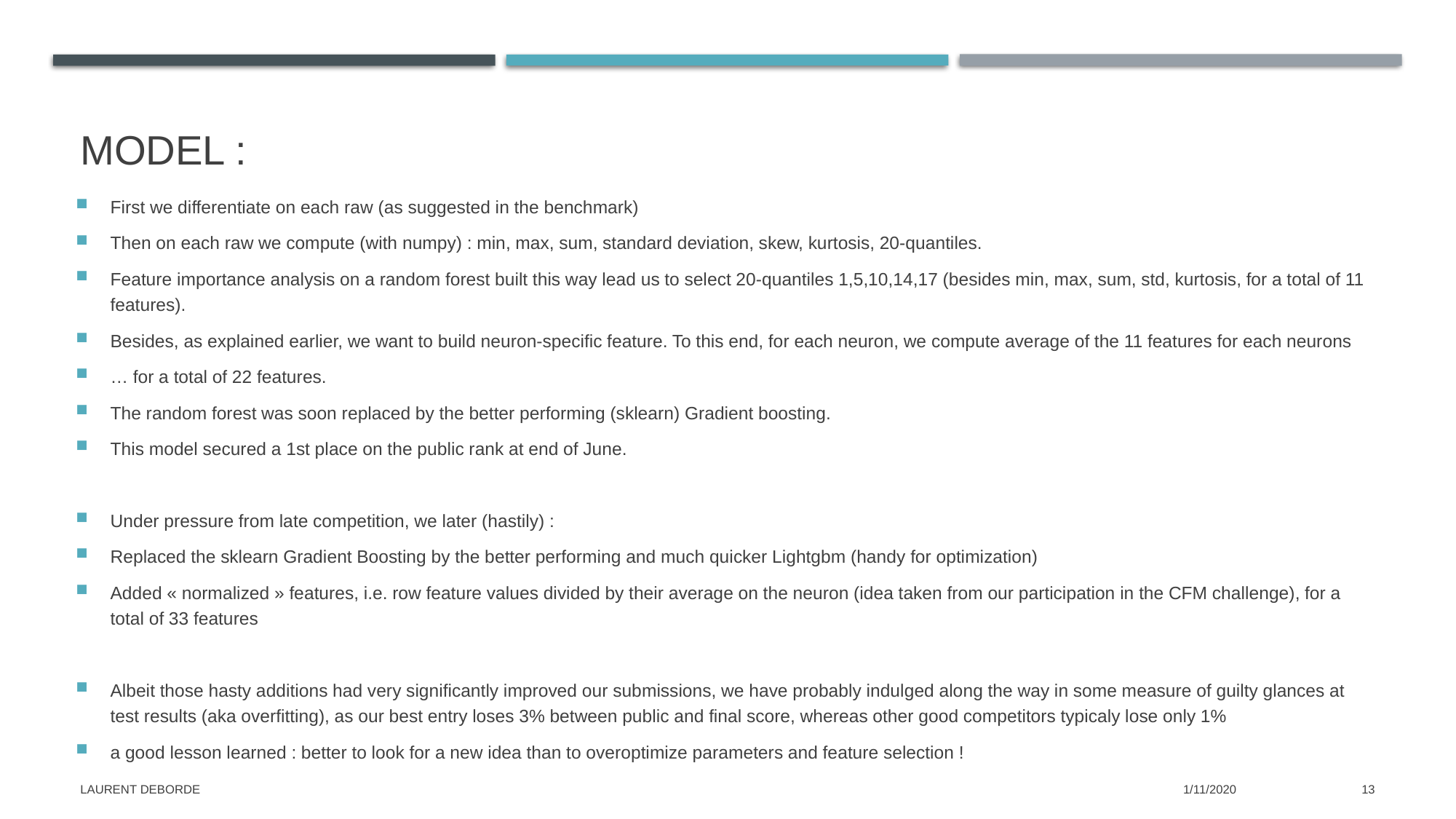

# Model :
First we differentiate on each raw (as suggested in the benchmark)
Then on each raw we compute (with numpy) : min, max, sum, standard deviation, skew, kurtosis, 20-quantiles.
Feature importance analysis on a random forest built this way lead us to select 20-quantiles 1,5,10,14,17 (besides min, max, sum, std, kurtosis, for a total of 11 features).
Besides, as explained earlier, we want to build neuron-specific feature. To this end, for each neuron, we compute average of the 11 features for each neurons
… for a total of 22 features.
The random forest was soon replaced by the better performing (sklearn) Gradient boosting.
This model secured a 1st place on the public rank at end of June.

Under pressure from late competition, we later (hastily) :
Replaced the sklearn Gradient Boosting by the better performing and much quicker Lightgbm (handy for optimization)
Added « normalized » features, i.e. row feature values divided by their average on the neuron (idea taken from our participation in the CFM challenge), for a total of 33 features

Albeit those hasty additions had very significantly improved our submissions, we have probably indulged along the way in some measure of guilty glances at test results (aka overfitting), as our best entry loses 3% between public and final score, whereas other good competitors typicaly lose only 1%
a good lesson learned : better to look for a new idea than to overoptimize parameters and feature selection !

Laurent Deborde
1/11/2020
13